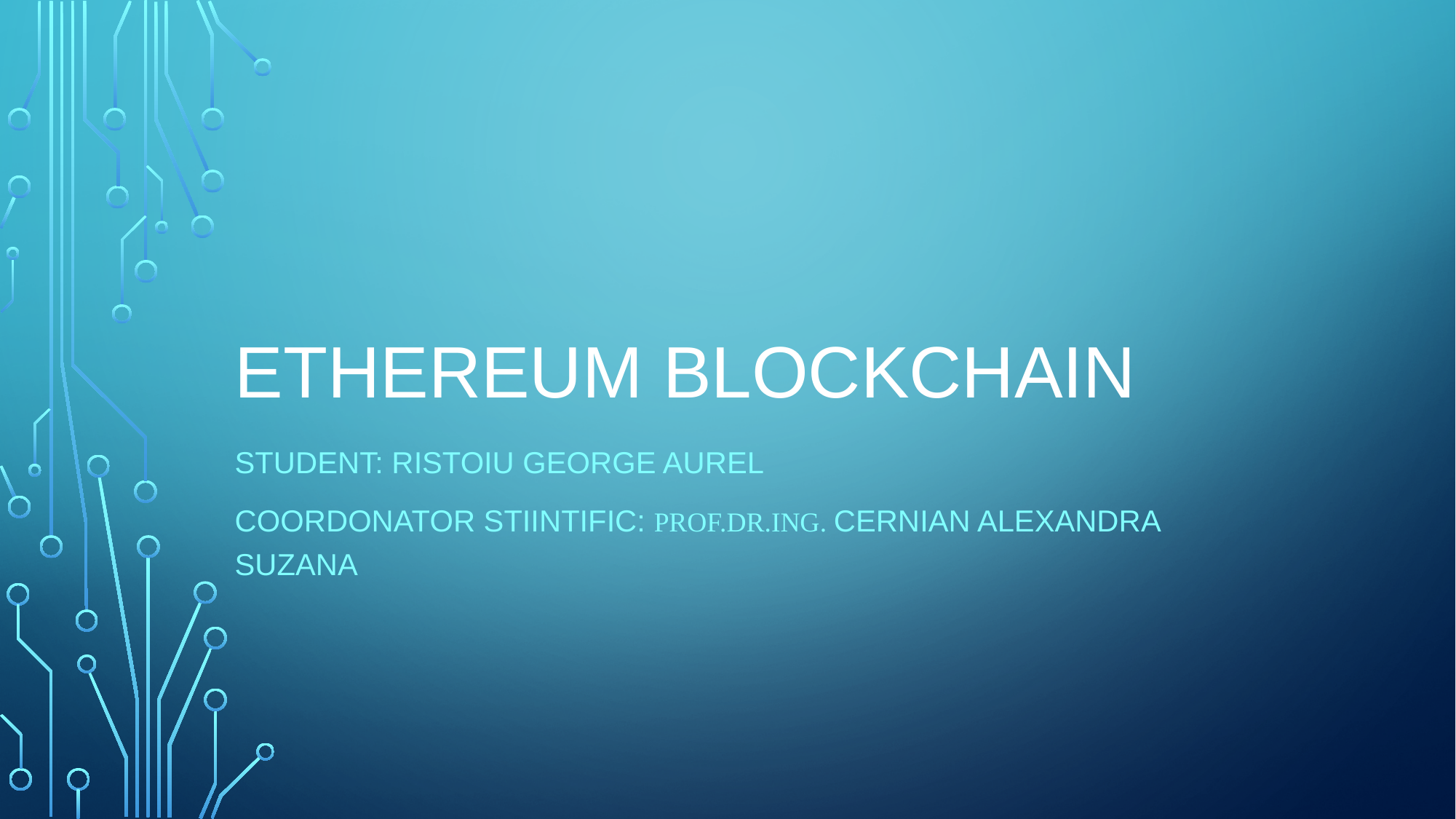

# Ethereum Blockchain
Student: Ristoiu George Aurel
Coordonator stiintific: Prof.dr.ing. Cernian Alexandra Suzana